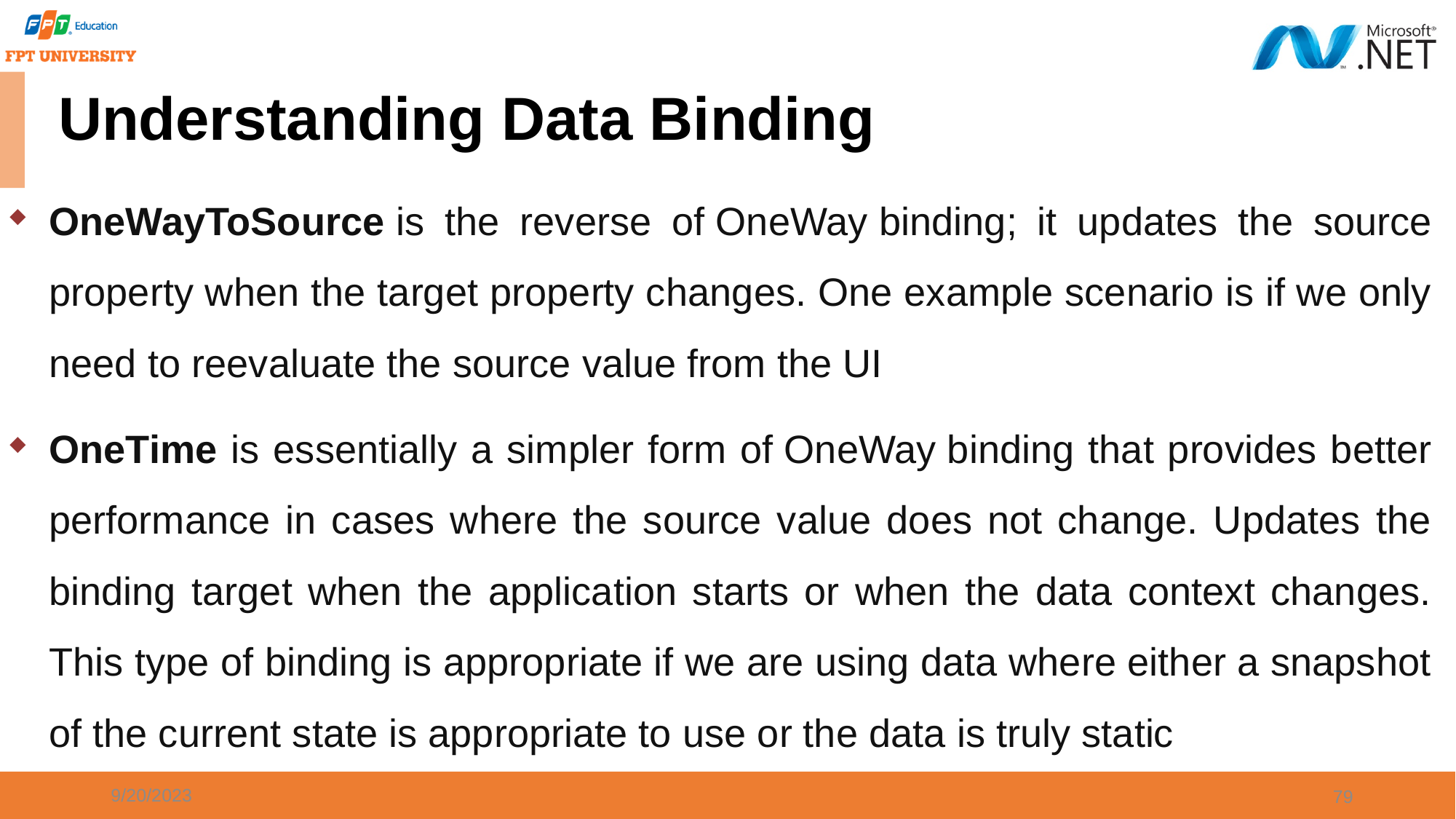

# Understanding Data Binding
OneWayToSource is the reverse of OneWay binding; it updates the source property when the target property changes. One example scenario is if we only need to reevaluate the source value from the UI
OneTime is essentially a simpler form of OneWay binding that provides better performance in cases where the source value does not change. Updates the binding target when the application starts or when the data context changes. This type of binding is appropriate if we are using data where either a snapshot of the current state is appropriate to use or the data is truly static
9/20/2023
79